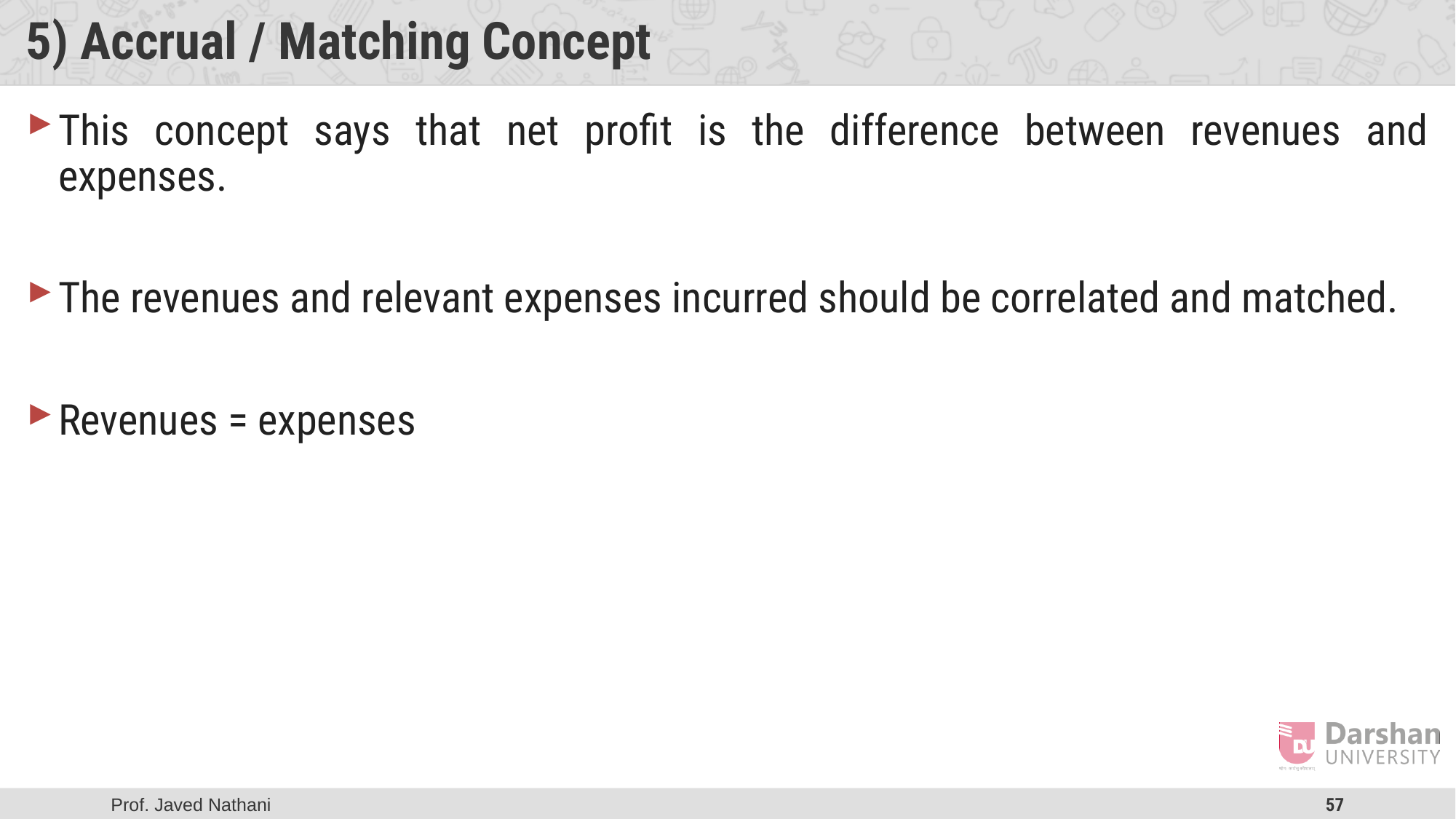

# 5) Accrual / Matching Concept
This concept says that net profit is the difference between revenues and expenses.

The revenues and relevant expenses incurred should be correlated and matched.

Revenues = expenses